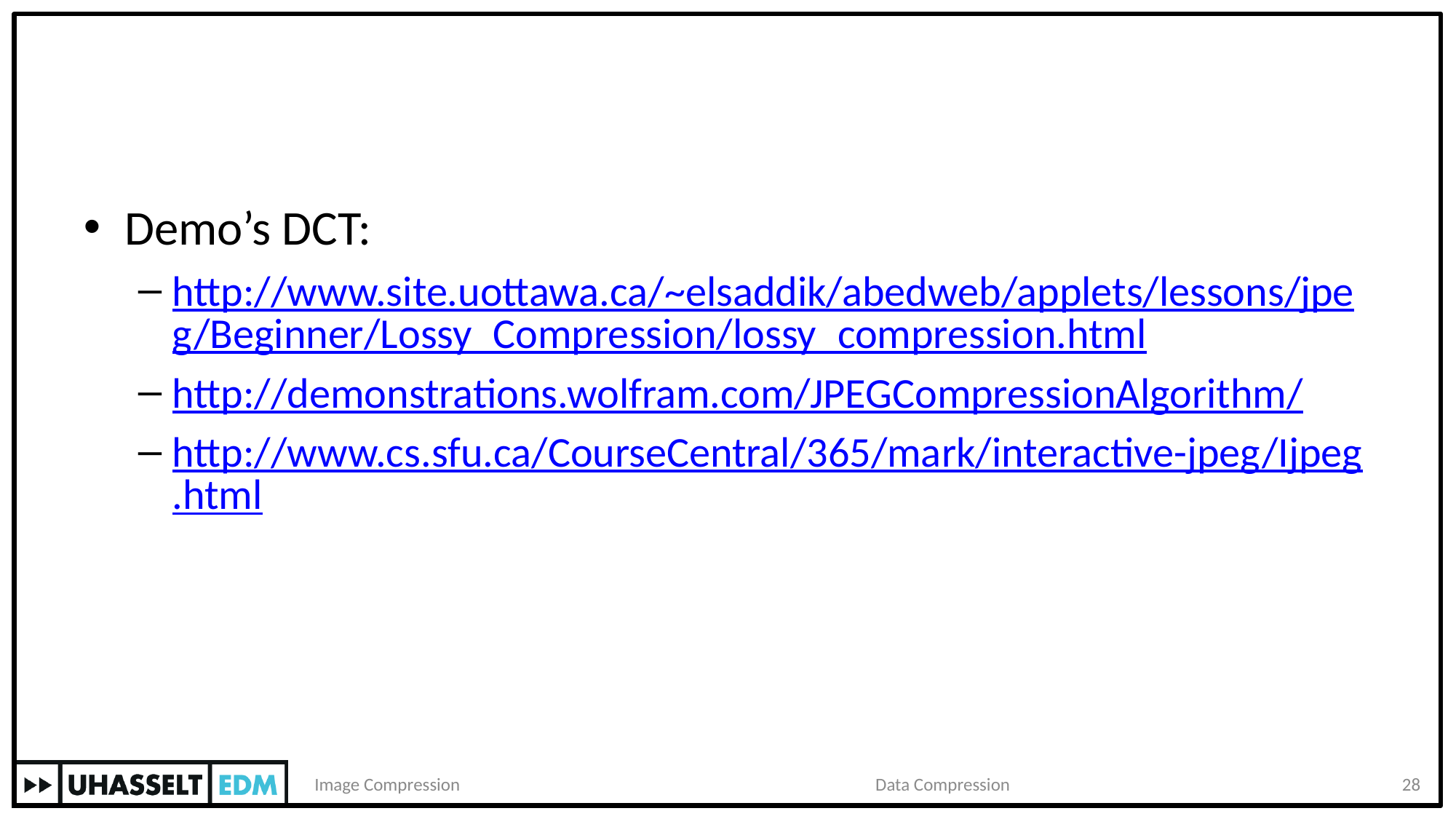

#
Demo’s DCT:
http://www.site.uottawa.ca/~elsaddik/abedweb/applets/lessons/jpeg/Beginner/Lossy_Compression/lossy_compression.html
http://demonstrations.wolfram.com/JPEGCompressionAlgorithm/
http://www.cs.sfu.ca/CourseCentral/365/mark/interactive-jpeg/Ijpeg.html
Image Compression
Data Compression
28